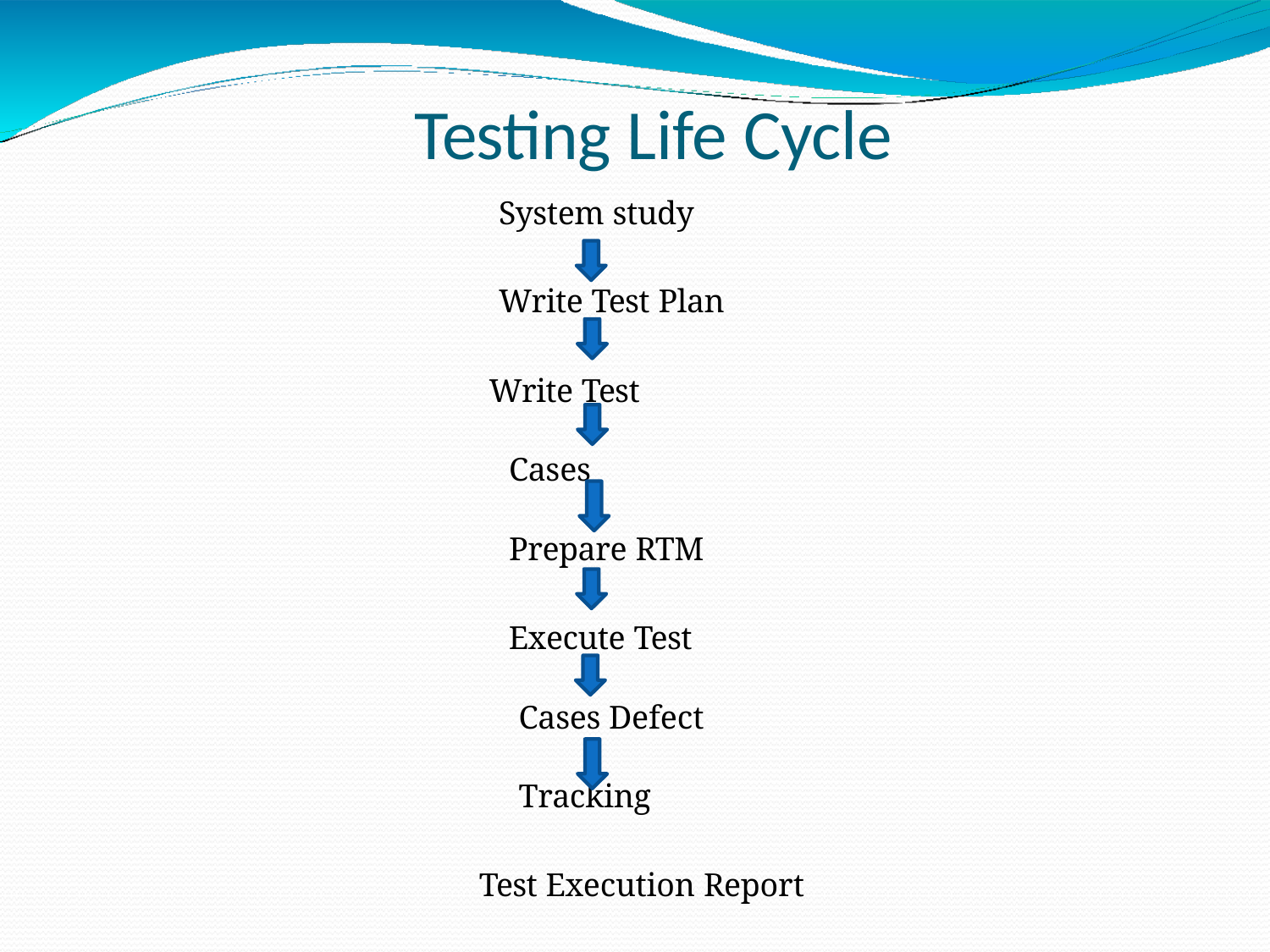

# Testing Life Cycle
System study

Write Test Plan
Write Test Cases Prepare RTM
Execute Test Cases Defect Tracking
Test Execution Report Retrospective / Post Mortem Meeting